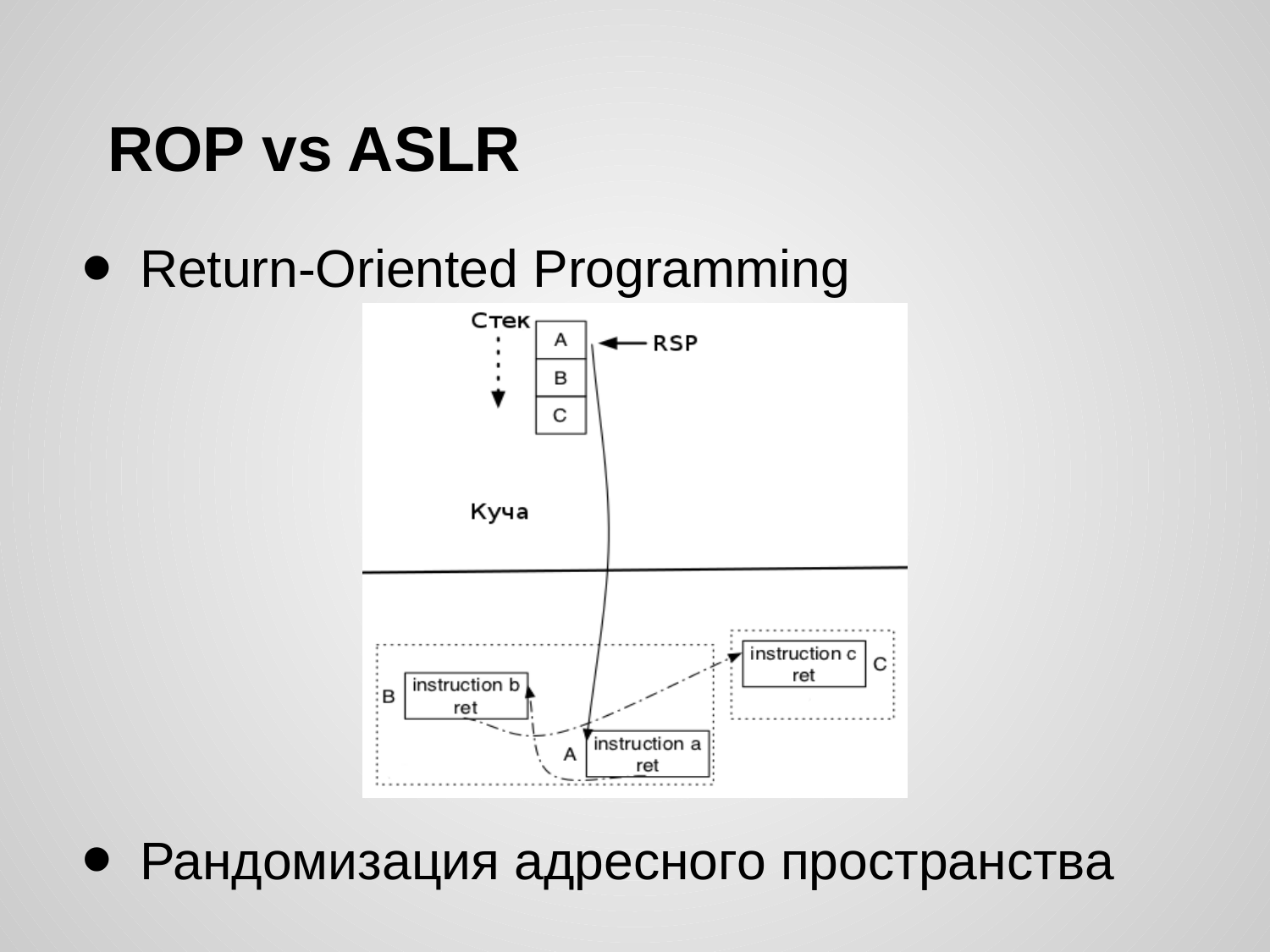

# ROP vs ASLR
Return-Oriented Programming

Рандомизация адресного пространства